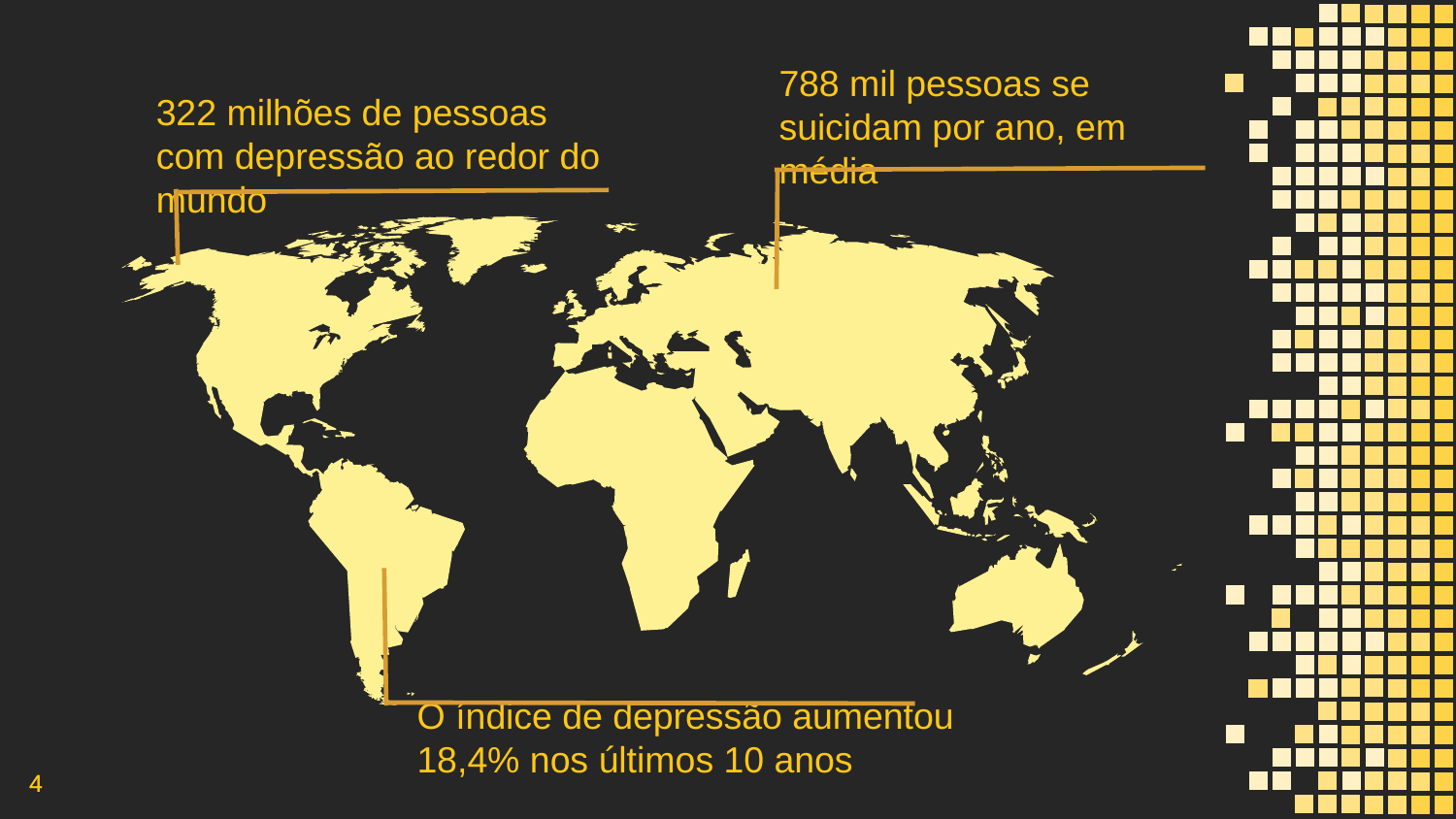

788 mil pessoas se suicidam por ano, em média
322 milhões de pessoas com depressão ao redor do mundo

O índice de depressão aumentou 18,4% nos últimos 10 anos
4
4